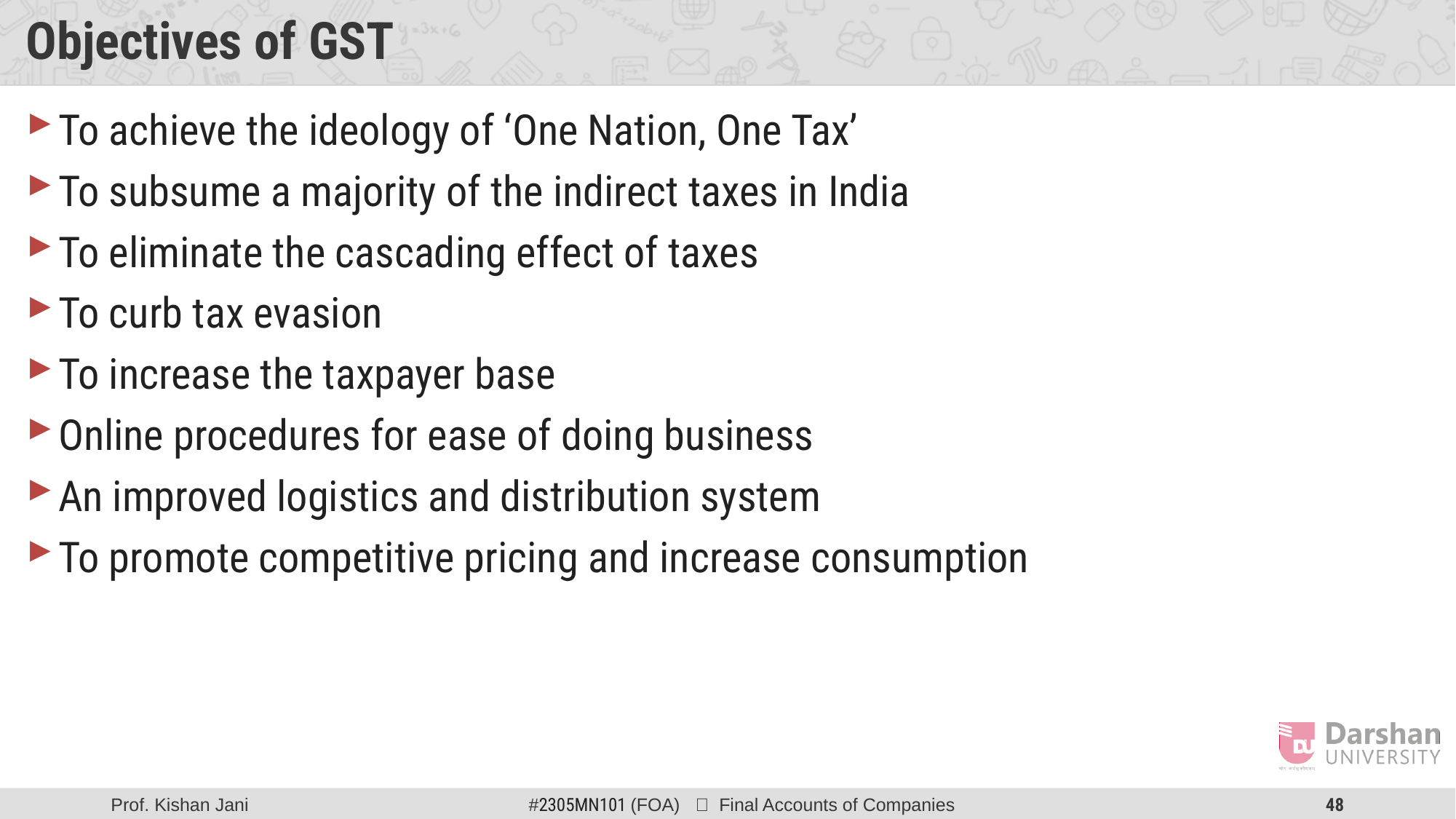

# Objectives of GST
To achieve the ideology of ‘One Nation, One Tax’
To subsume a majority of the indirect taxes in India
To eliminate the cascading effect of taxes
To curb tax evasion
To increase the taxpayer base
Online procedures for ease of doing business
An improved logistics and distribution system
To promote competitive pricing and increase consumption